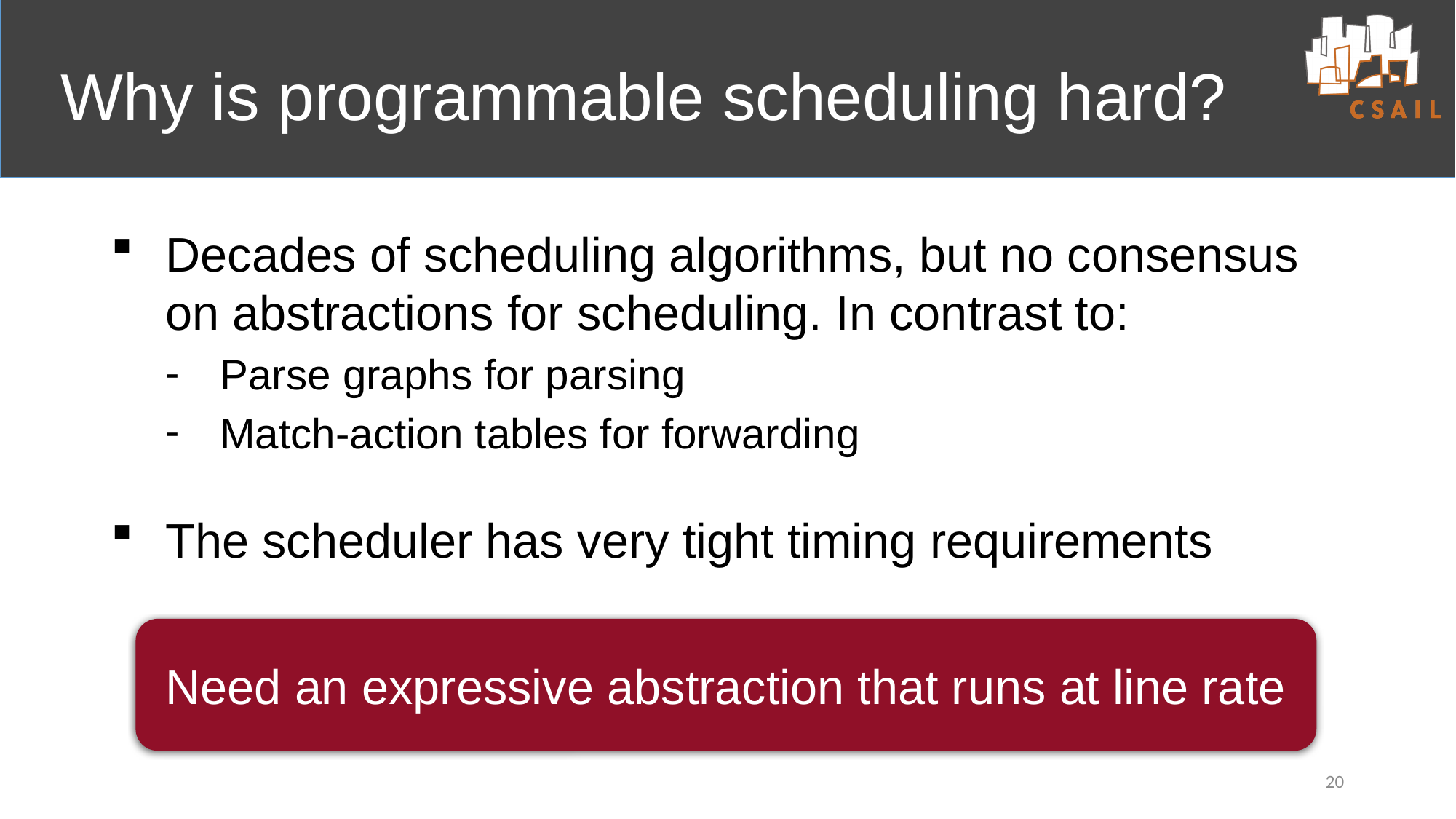

# Why is programmable scheduling hard?
Decades of scheduling algorithms, but no consensus on abstractions for scheduling. In contrast to:
Parse graphs for parsing
Match-action tables for forwarding

The scheduler has very tight timing requirements
Need an expressive abstraction that runs at line rate
20